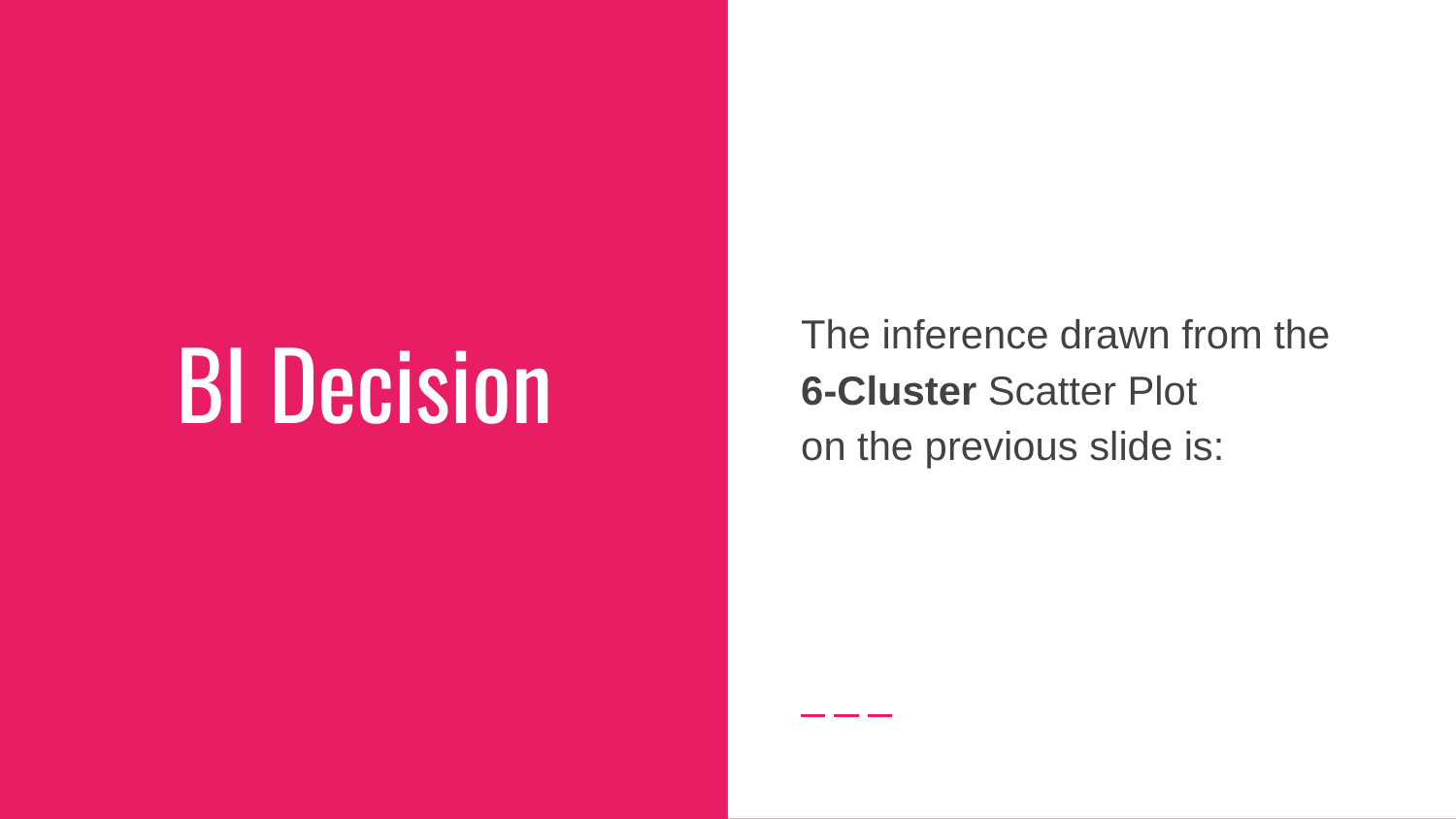

The inference drawn from the
6-Cluster Scatter Plot
on the previous slide is:
BI Decision